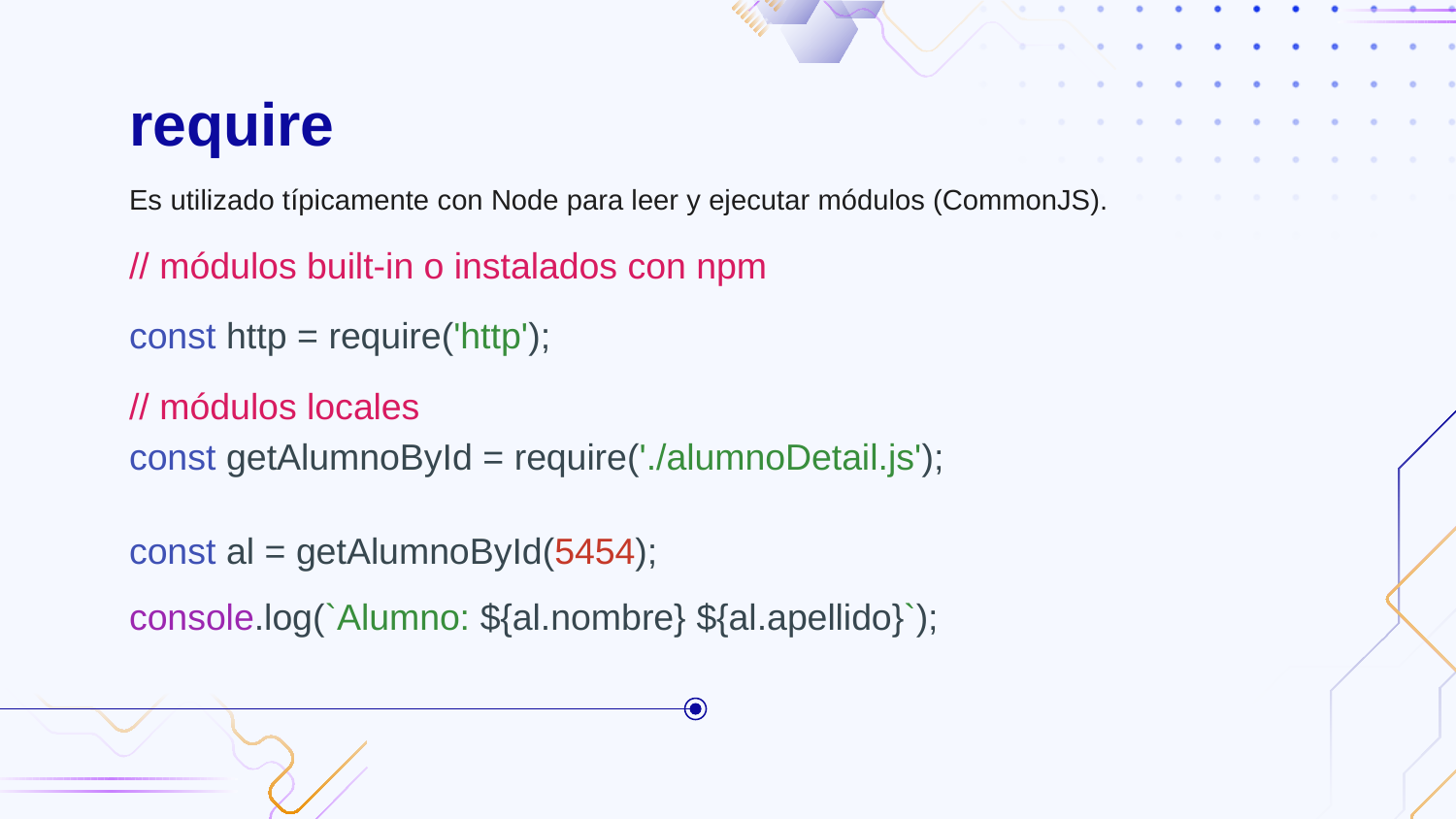

# require
Es utilizado típicamente con Node para leer y ejecutar módulos (CommonJS).
// módulos built-in o instalados con npm
const http = require('http');
// módulos locales
const getAlumnoById = require('./alumnoDetail.js');

const al = getAlumnoById(5454);
console.log(`Alumno: ${al.nombre} ${al.apellido}`);